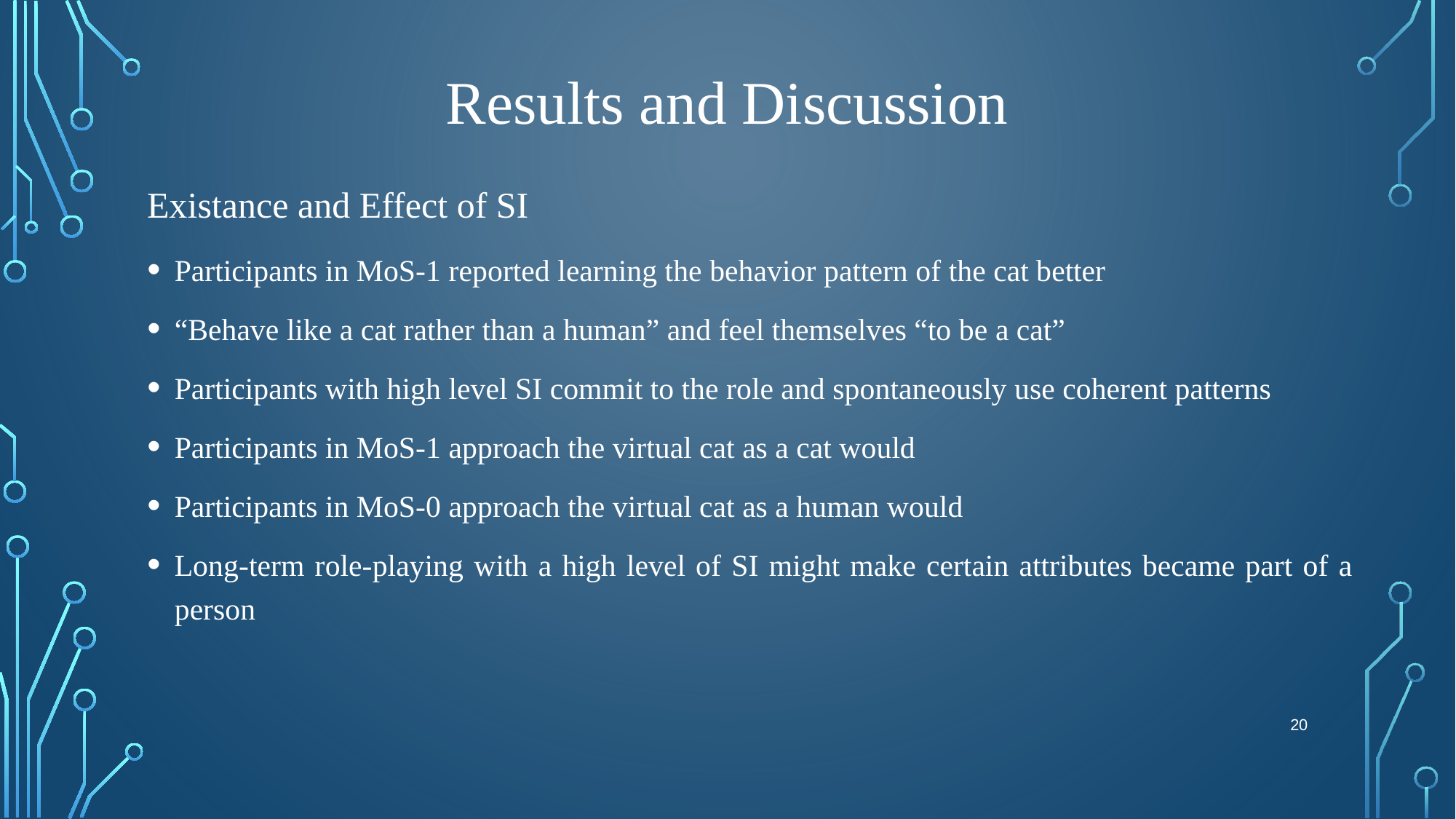

# Results and Discussion
Existance and Effect of SI
Participants in MoS-1 reported learning the behavior pattern of the cat better
“Behave like a cat rather than a human” and feel themselves “to be a cat”
Participants with high level SI commit to the role and spontaneously use coherent patterns
Participants in MoS-1 approach the virtual cat as a cat would
Participants in MoS-0 approach the virtual cat as a human would
Long-term role-playing with a high level of SI might make certain attributes became part of a person

20